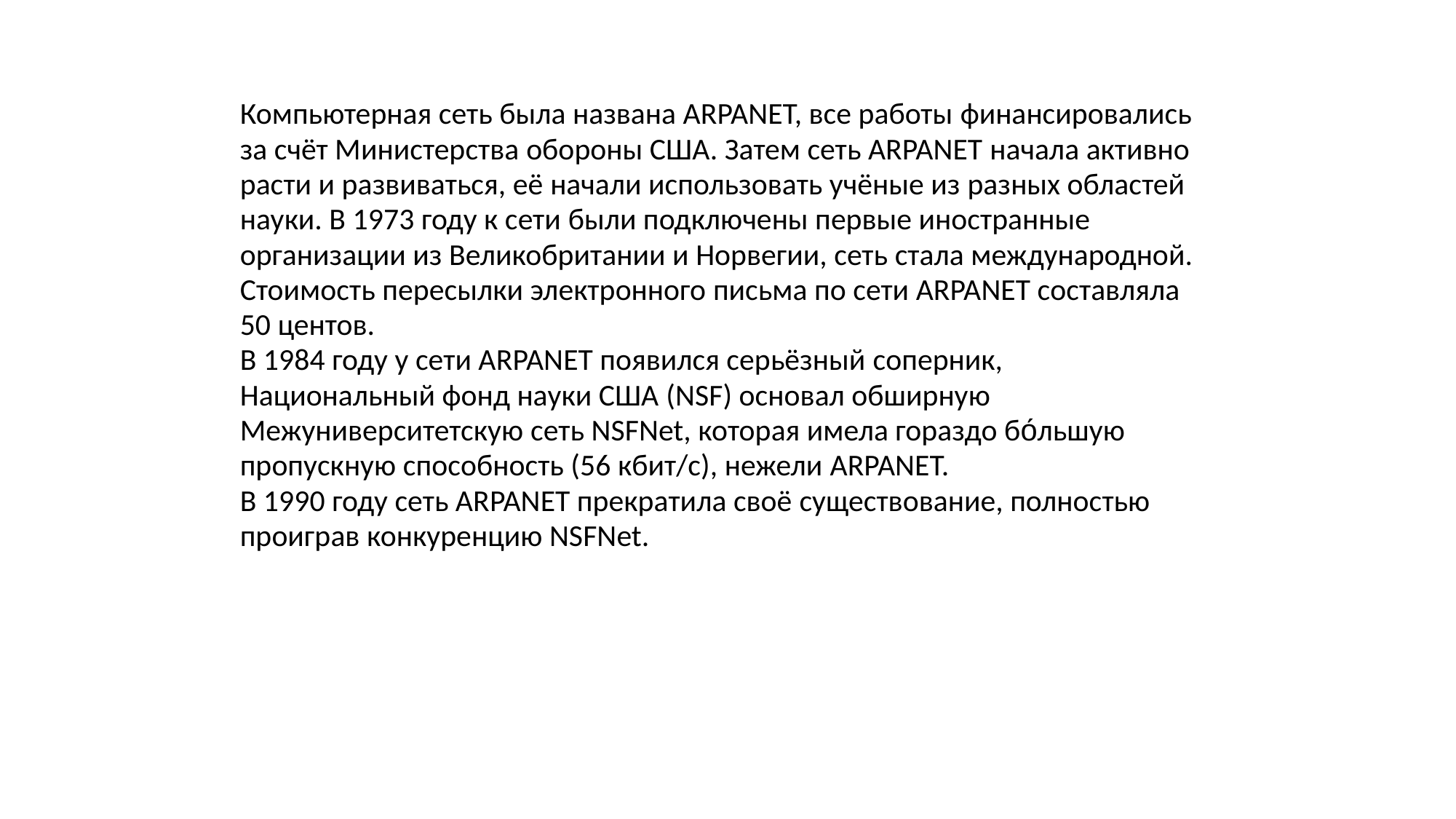

Компьютерная сеть была названа ARPANET, все работы финансировались
за счёт Министерства обороны США. Затем сеть ARPANET начала активно
расти и развиваться, её начали использовать учёные из разных областей
науки. В 1973 году к сети были подключены первые иностранные
организации из Великобритании и Норвегии, сеть стала международной.
Стоимость пересылки электронного письма по сети ARPANET составляла
50 центов.
В 1984 году у сети ARPANET появился серьёзный соперник,
Национальный фонд науки США (NSF) основал обширную
Межуниверситетскую сеть NSFNet, которая имела гораздо бо́льшую
пропускную способность (56 кбит/с), нежели ARPANET.
В 1990 году сеть ARPANET прекратила своё существование, полностью
проиграв конкуренцию NSFNet.